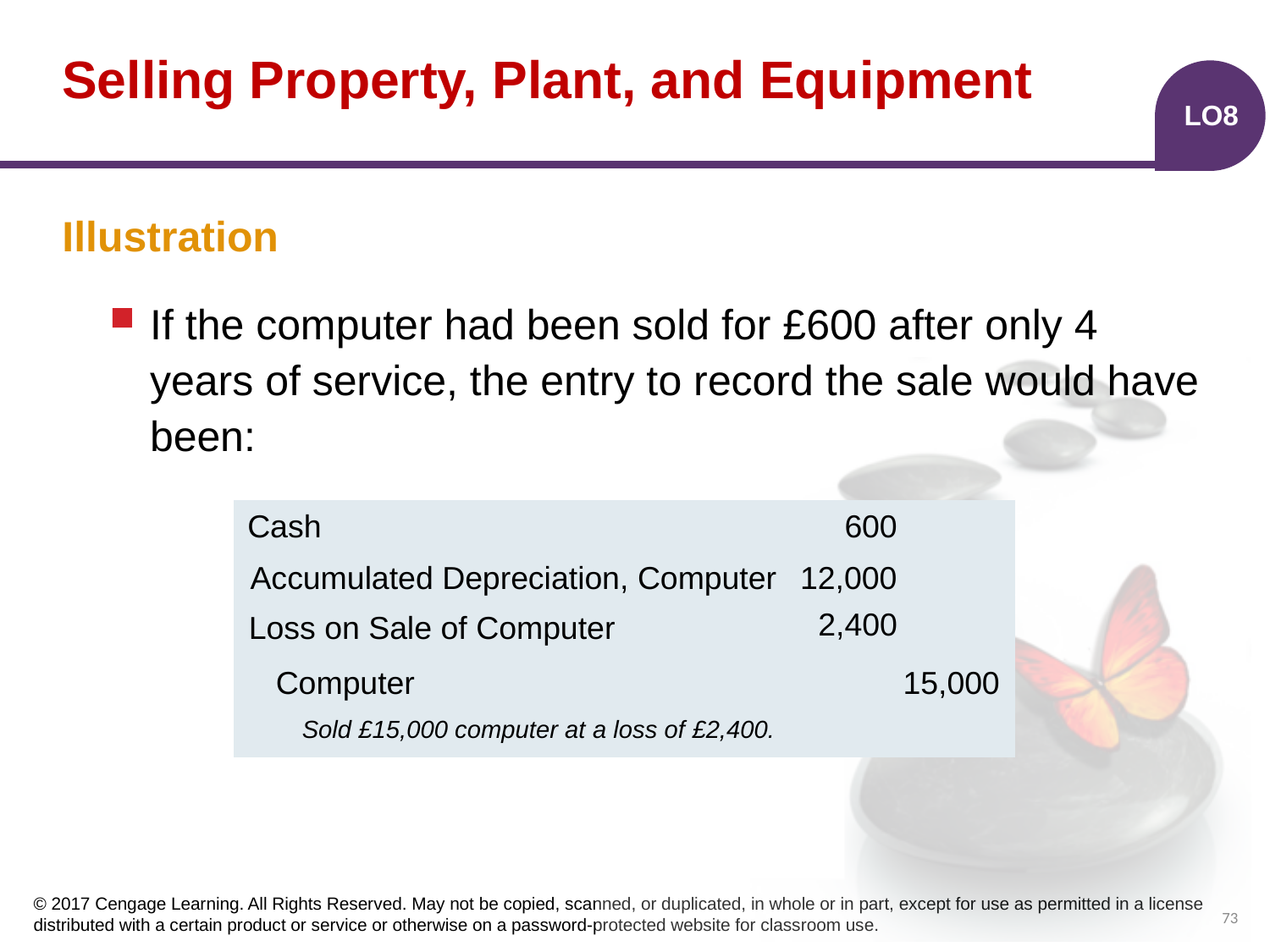

# Selling Property, Plant, and Equipment
LO8
Illustration
If the computer had been sold for £600 after only 4 years of service, the entry to record the sale would have been:

|  |  |  |  |
| --- | --- | --- | --- |
|  |  |  |  |
|  |  |  |  |
|  |  |  |  |
|  |  |  |  |
Cash
600
12,000
Accumulated Depreciation, Computer
2,400
Loss on Sale of Computer
15,000
Computer
Sold £15,000 computer at a loss of £2,400.

73